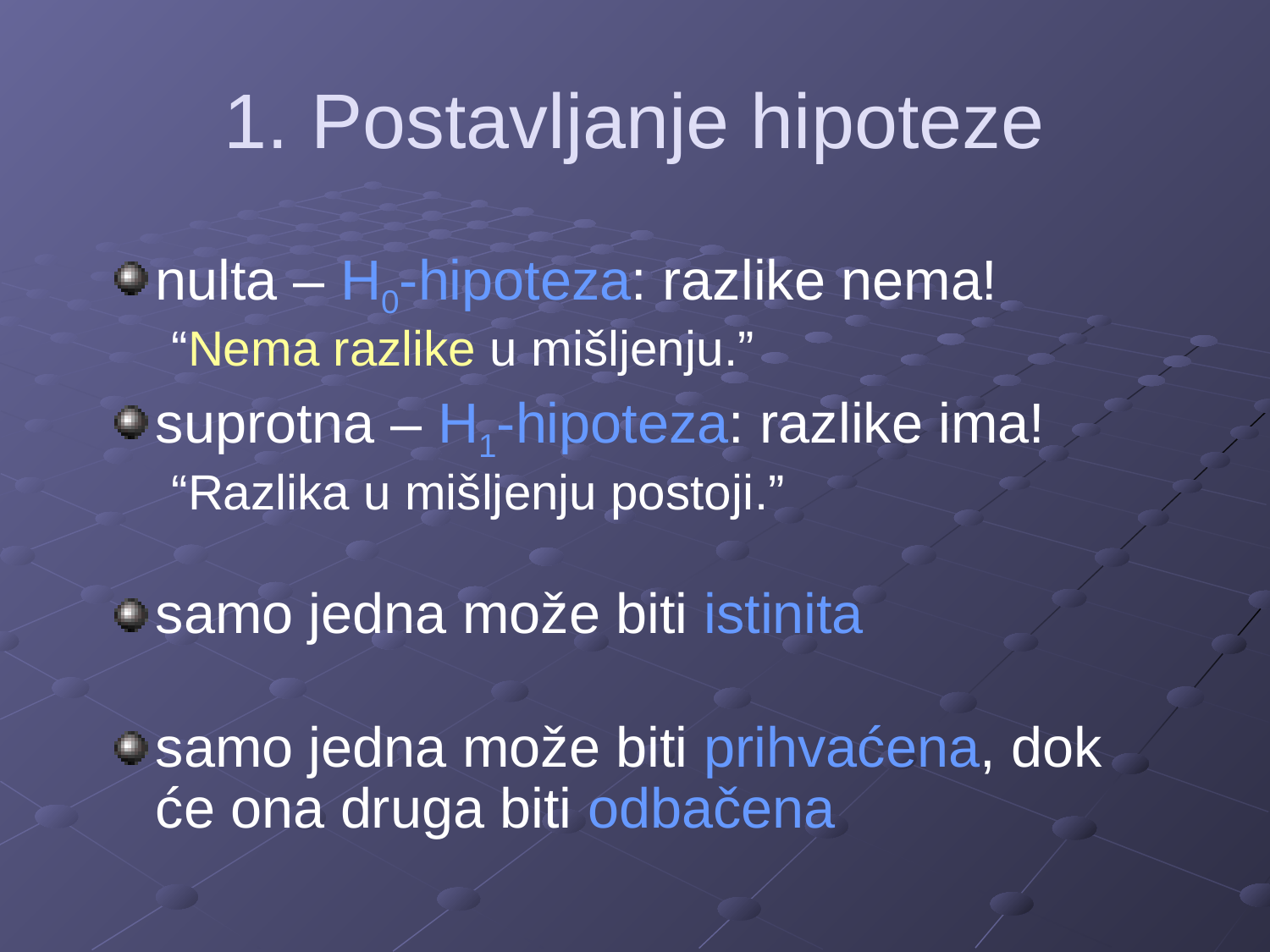

# 1. Postavljanje hipoteze
nulta – H0-hipoteza: razlike nema!
“Nema razlike u mišljenju.”
suprotna – H1-hipoteza: razlike ima!
“Razlika u mišljenju postoji.”
samo jedna može biti istinita
samo jedna može biti prihvaćena, dok će ona druga biti odbačena